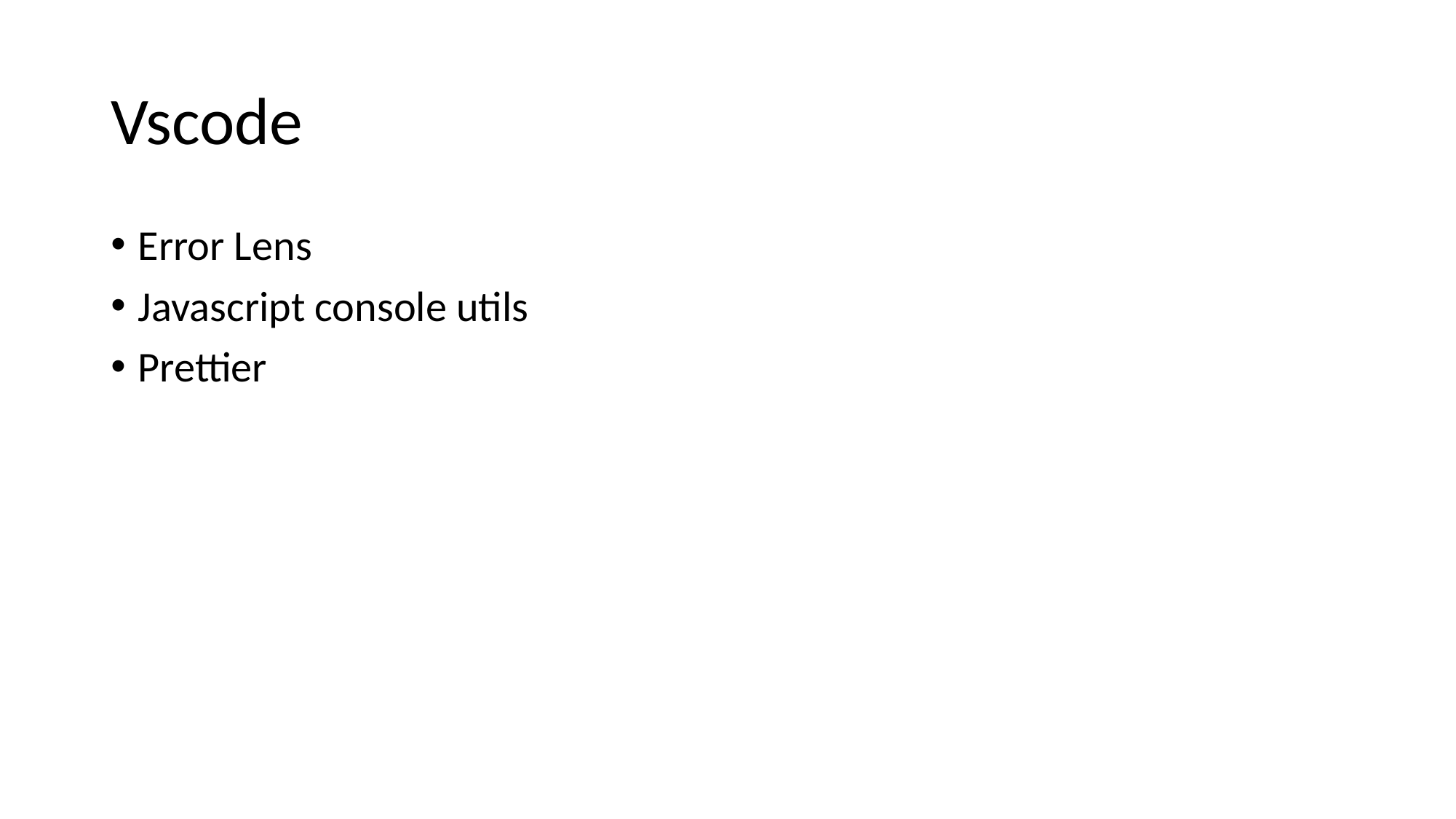

# Vscode
Error Lens
Javascript console utils
Prettier